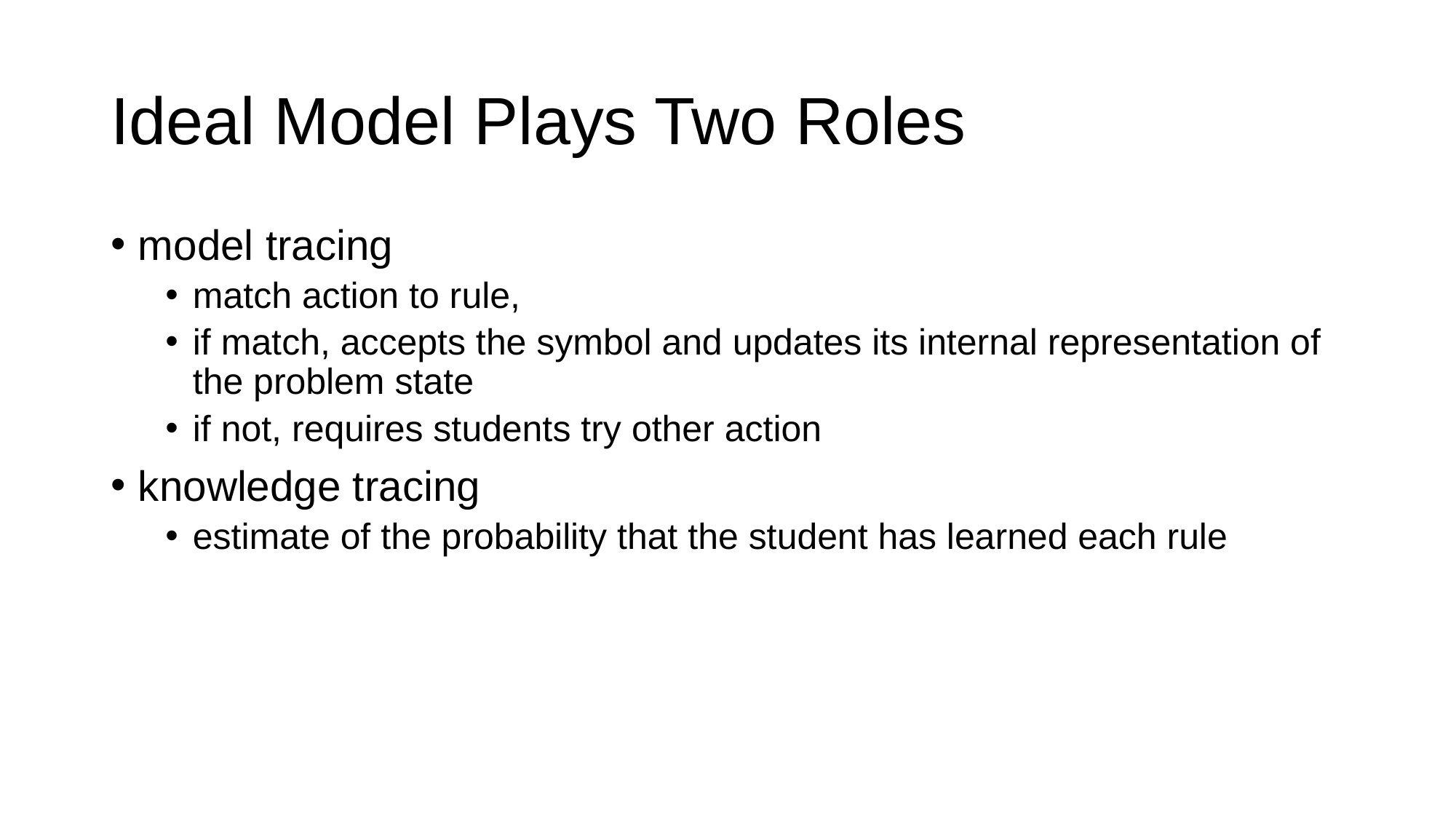

# Ideal Model Plays Two Roles
model tracing
match action to rule,
if match, accepts the symbol and updates its internal representation of the problem state
if not, requires students try other action
knowledge tracing
estimate of the probability that the student has learned each rule